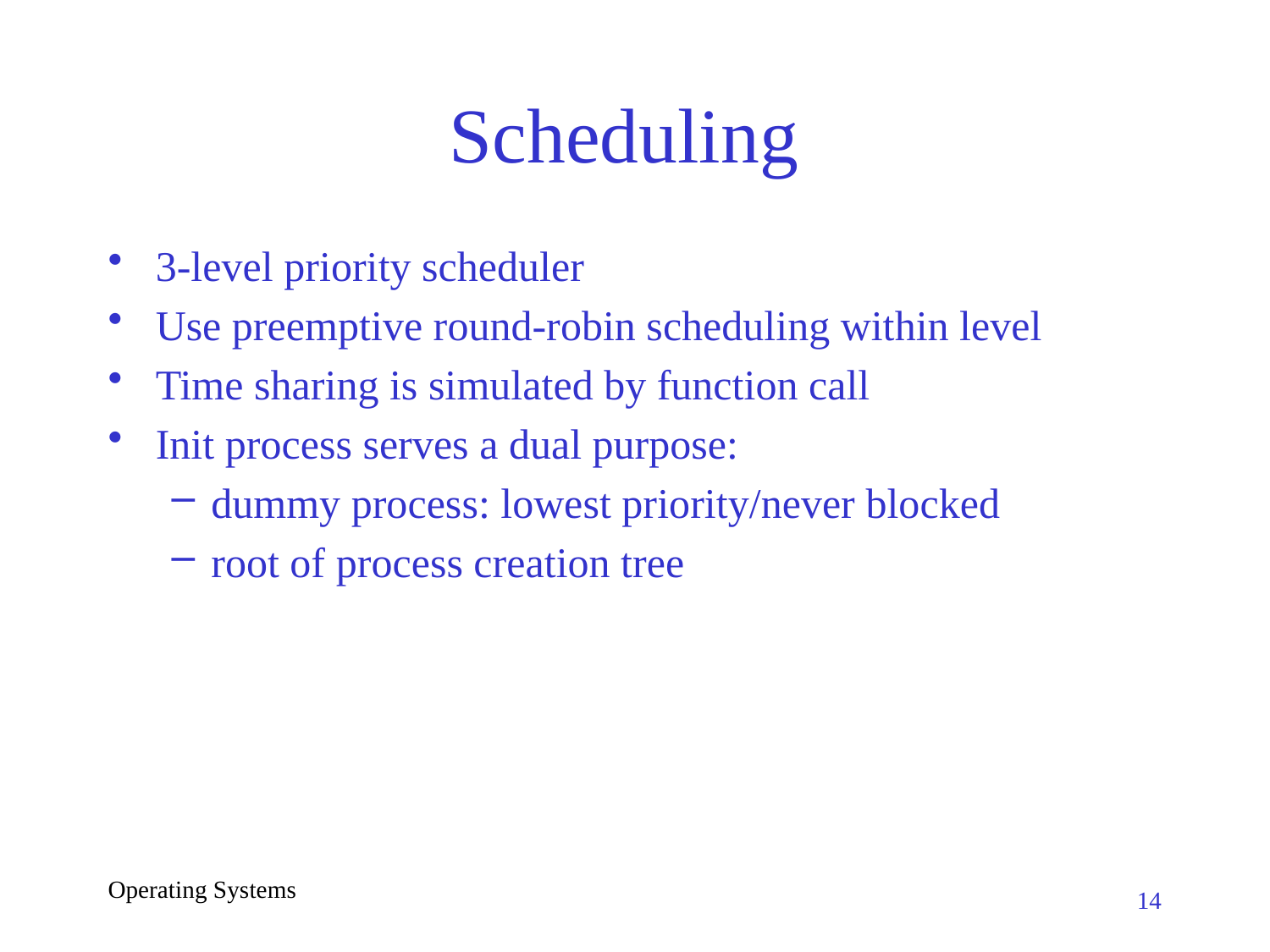

# Scheduling
3-level priority scheduler
Use preemptive round-robin scheduling within level
Time sharing is simulated by function call
Init process serves a dual purpose:
dummy process: lowest priority/never blocked
root of process creation tree
Operating Systems
14